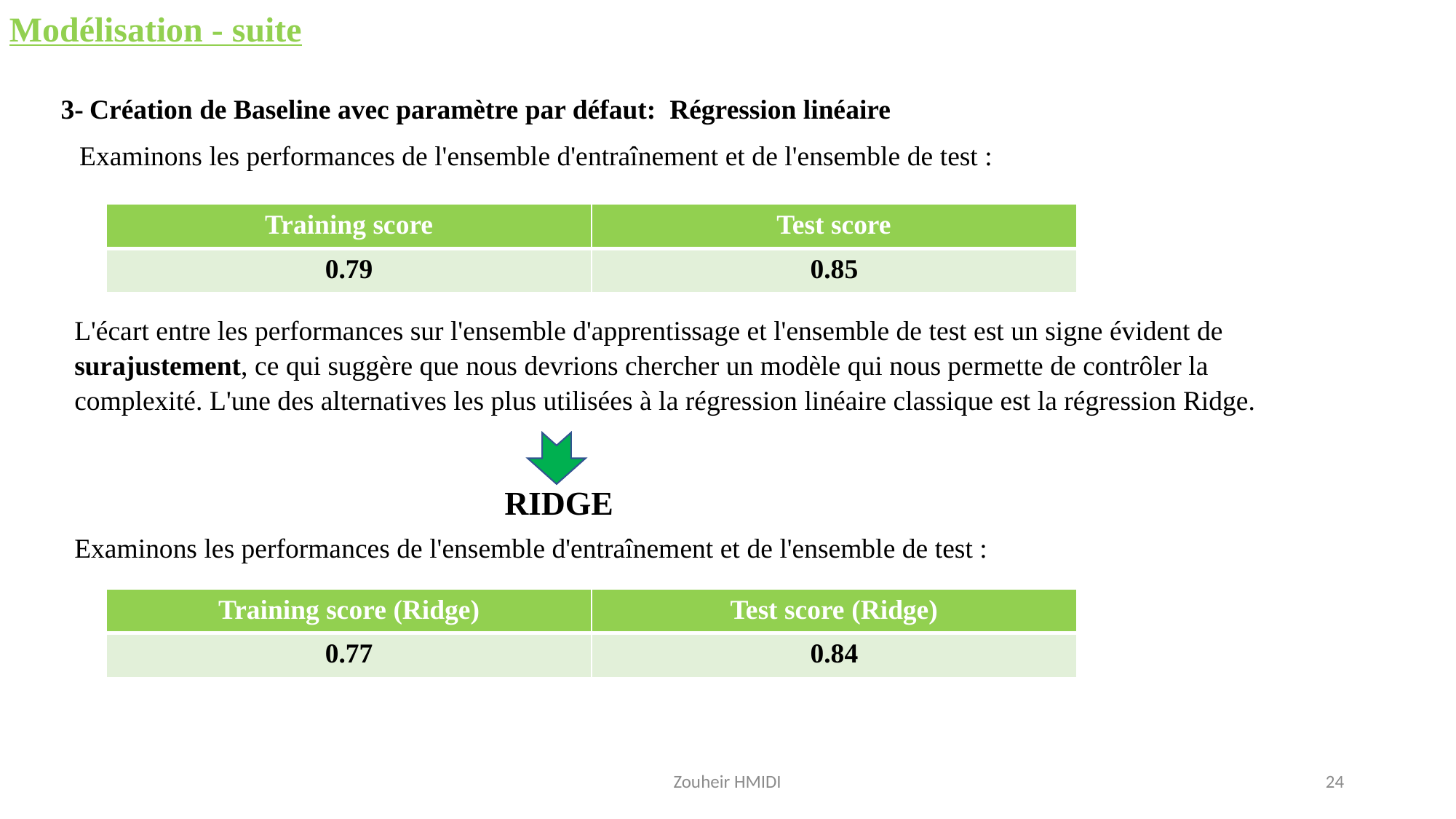

Modélisation - suite
3- Création de Baseline avec paramètre par défaut:  Régression linéaire
Examinons les performances de l'ensemble d'entraînement et de l'ensemble de test :
| Training score | Test score |
| --- | --- |
| 0.79 | 0.85 |
L'écart entre les performances sur l'ensemble d'apprentissage et l'ensemble de test est un signe évident de surajustement, ce qui suggère que nous devrions chercher un modèle qui nous permette de contrôler la complexité. L'une des alternatives les plus utilisées à la régression linéaire classique est la régression Ridge.

RIDGE
Examinons les performances de l'ensemble d'entraînement et de l'ensemble de test :
| Training score (Ridge) | Test score (Ridge) |
| --- | --- |
| 0.77 | 0.84 |
Zouheir HMIDI
24